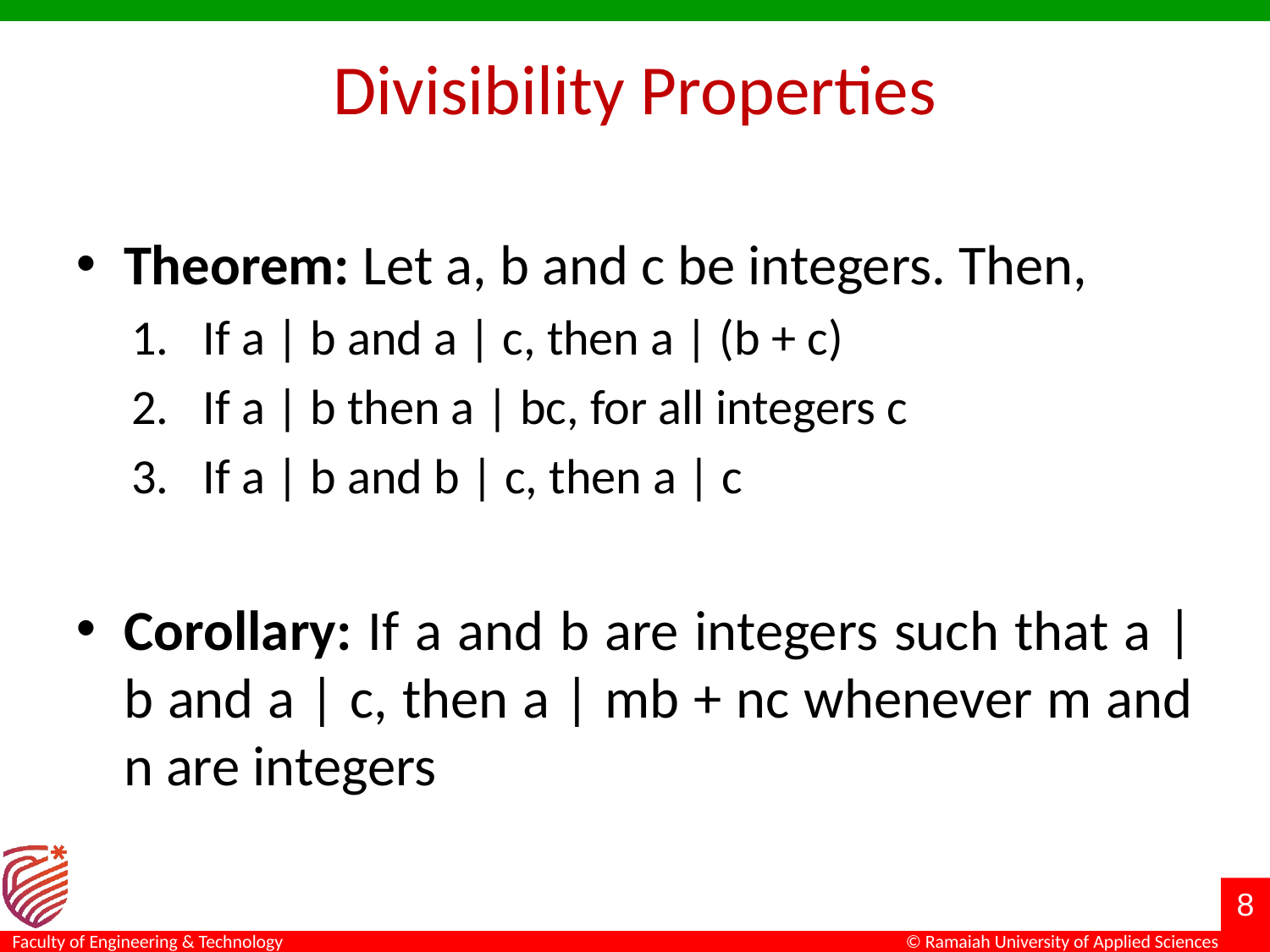

# Divisibility Properties
Theorem: Let a, b and c be integers. Then,
If a | b and a | c, then a | (b + c)
If a | b then a | bc, for all integers c
If a | b and b | c, then a | c

Corollary: If a and b are integers such that a | b and a | c, then a | mb + nc whenever m and n are integers